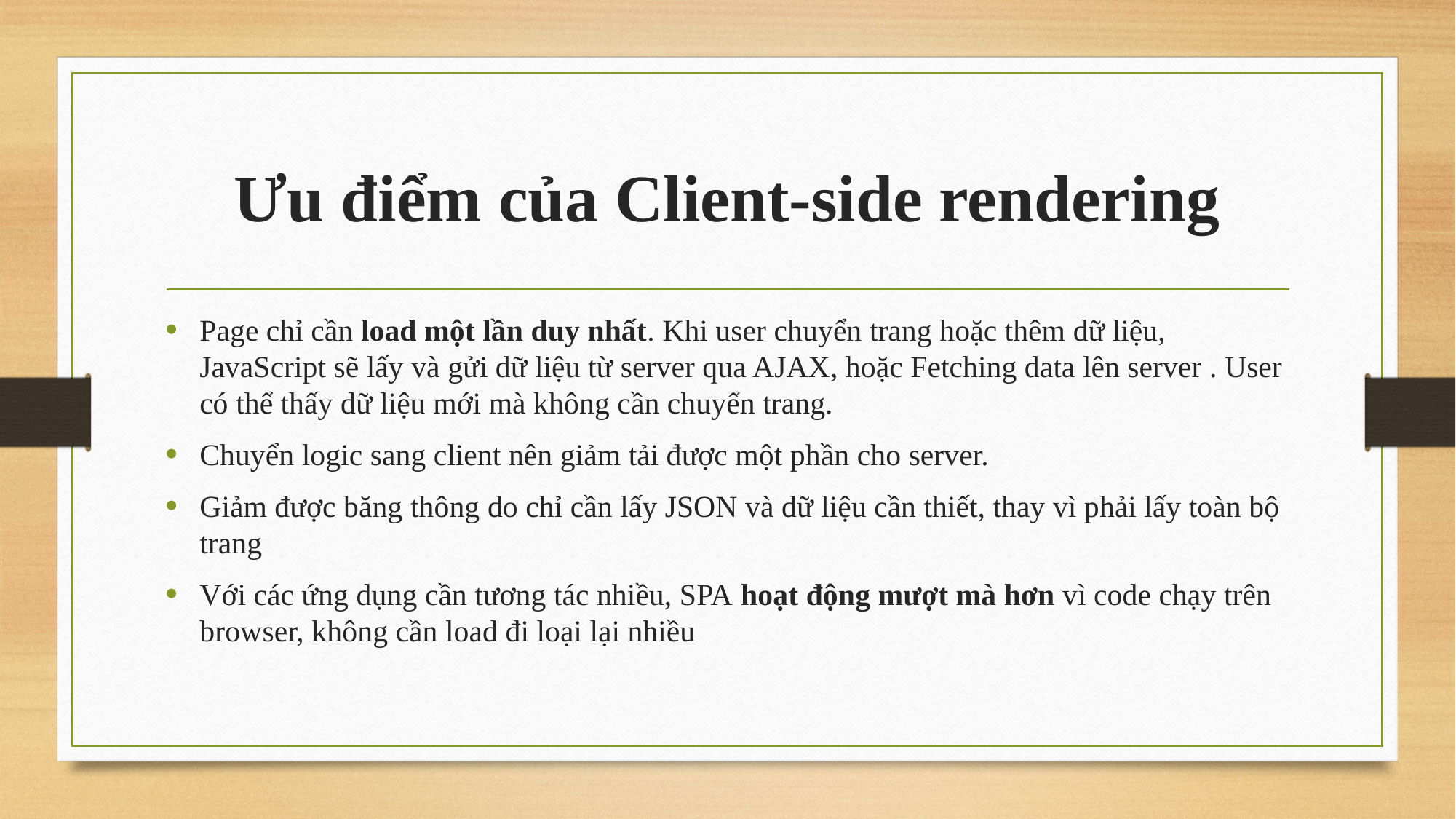

# Ưu điểm của Client-side rendering
Page chỉ cần load một lần duy nhất. Khi user chuyển trang hoặc thêm dữ liệu, JavaScript sẽ lấy và gửi dữ liệu từ server qua AJAX, hoặc Fetching data lên server . User có thể thấy dữ liệu mới mà không cần chuyển trang.
Chuyển logic sang client nên giảm tải được một phần cho server.
Giảm được băng thông do chỉ cần lấy JSON và dữ liệu cần thiết, thay vì phải lấy toàn bộ trang
Với các ứng dụng cần tương tác nhiều, SPA hoạt động mượt mà hơn vì code chạy trên browser, không cần load đi loại lại nhiều